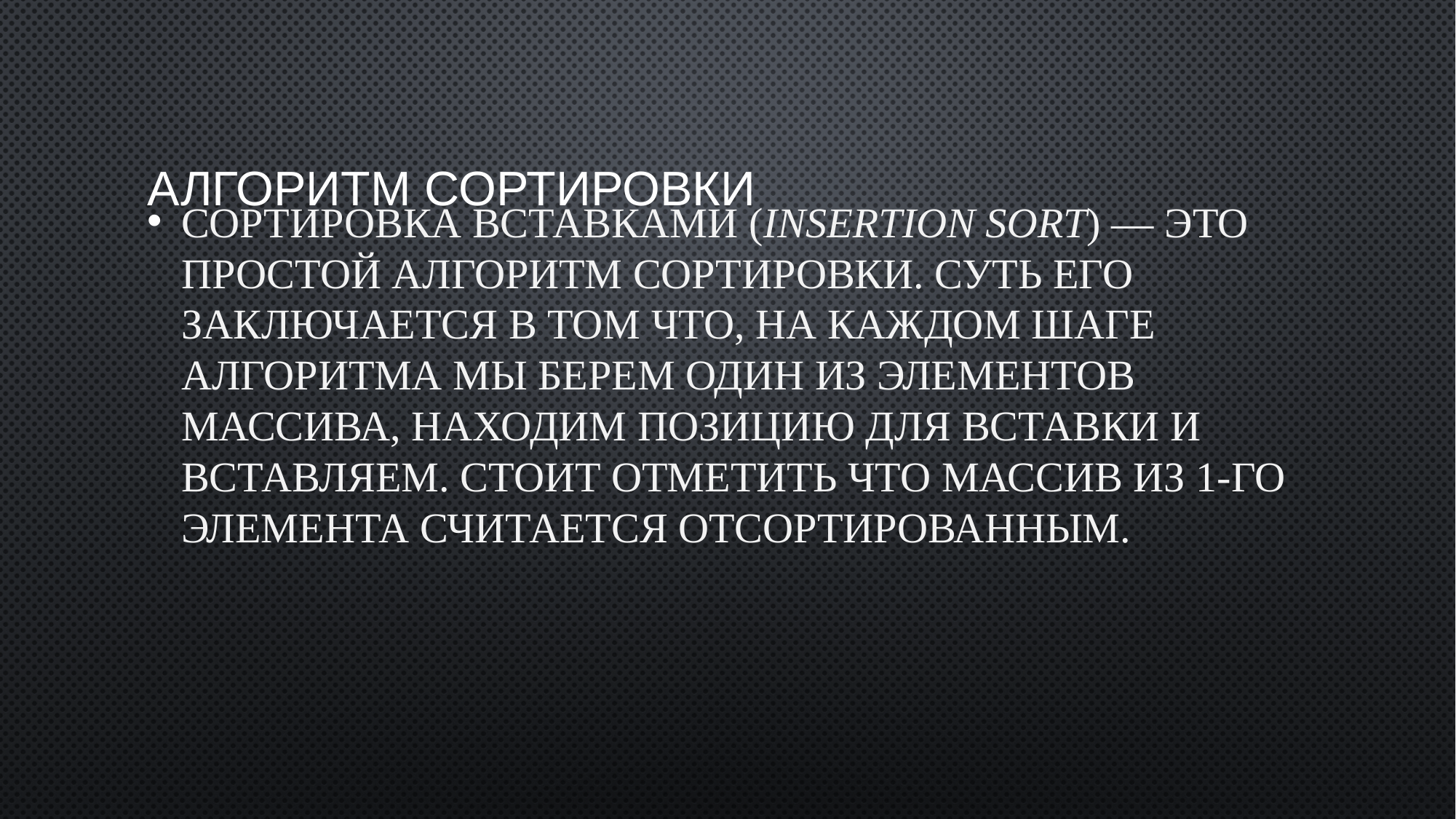

# Алгоритм сортировки
Сортировка вставками (Insertion Sort) — это простой алгоритм сортировки. Суть его заключается в том что, на каждом шаге алгоритма мы берем один из элементов массива, находим позицию для вставки и вставляем. Стоит отметить что массив из 1-го элемента считается отсортированным.